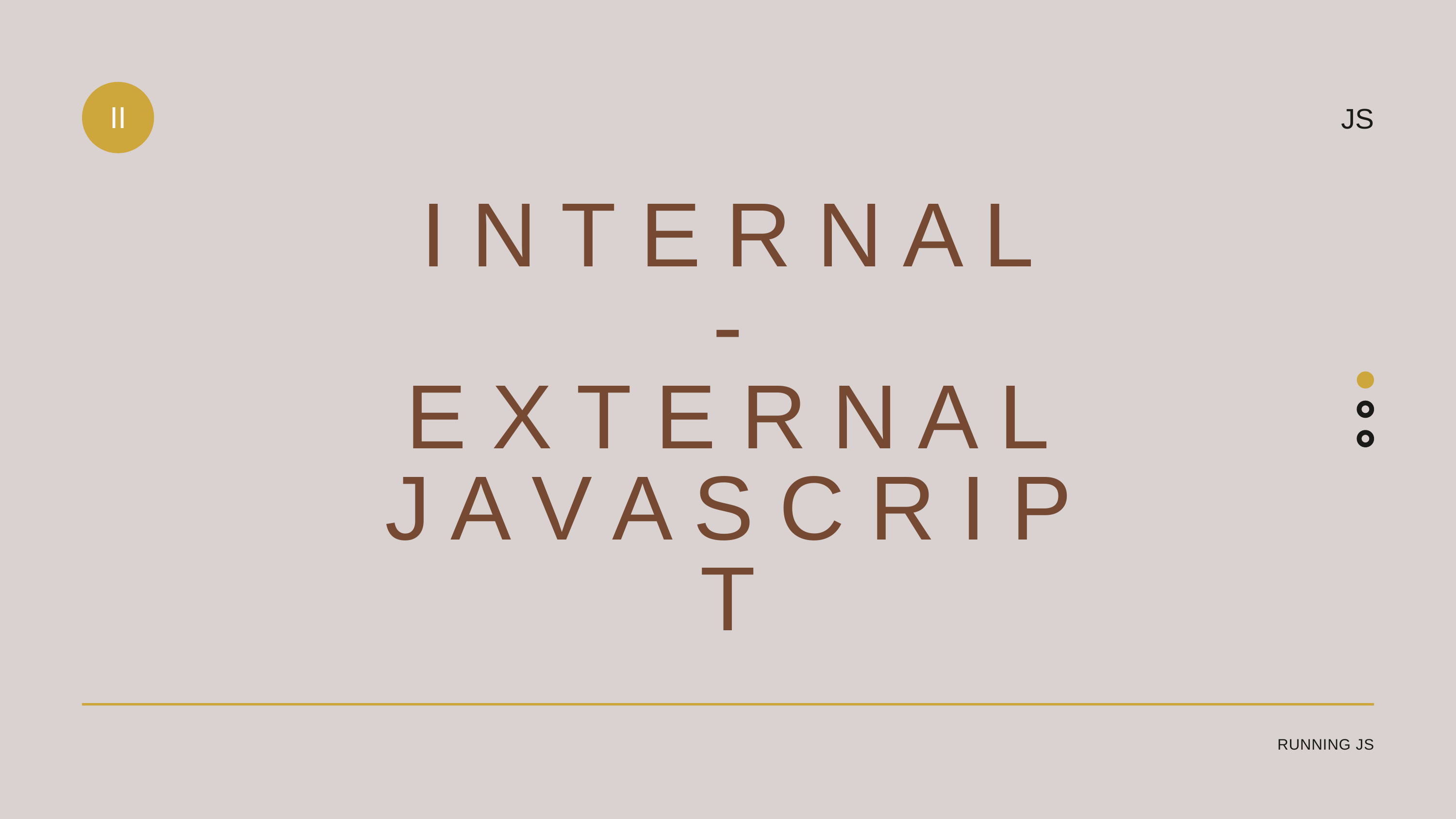

II
JS
I N T E R N A L
-
E X T E R N A L
J A V A S C R I P T

RUNNING JS